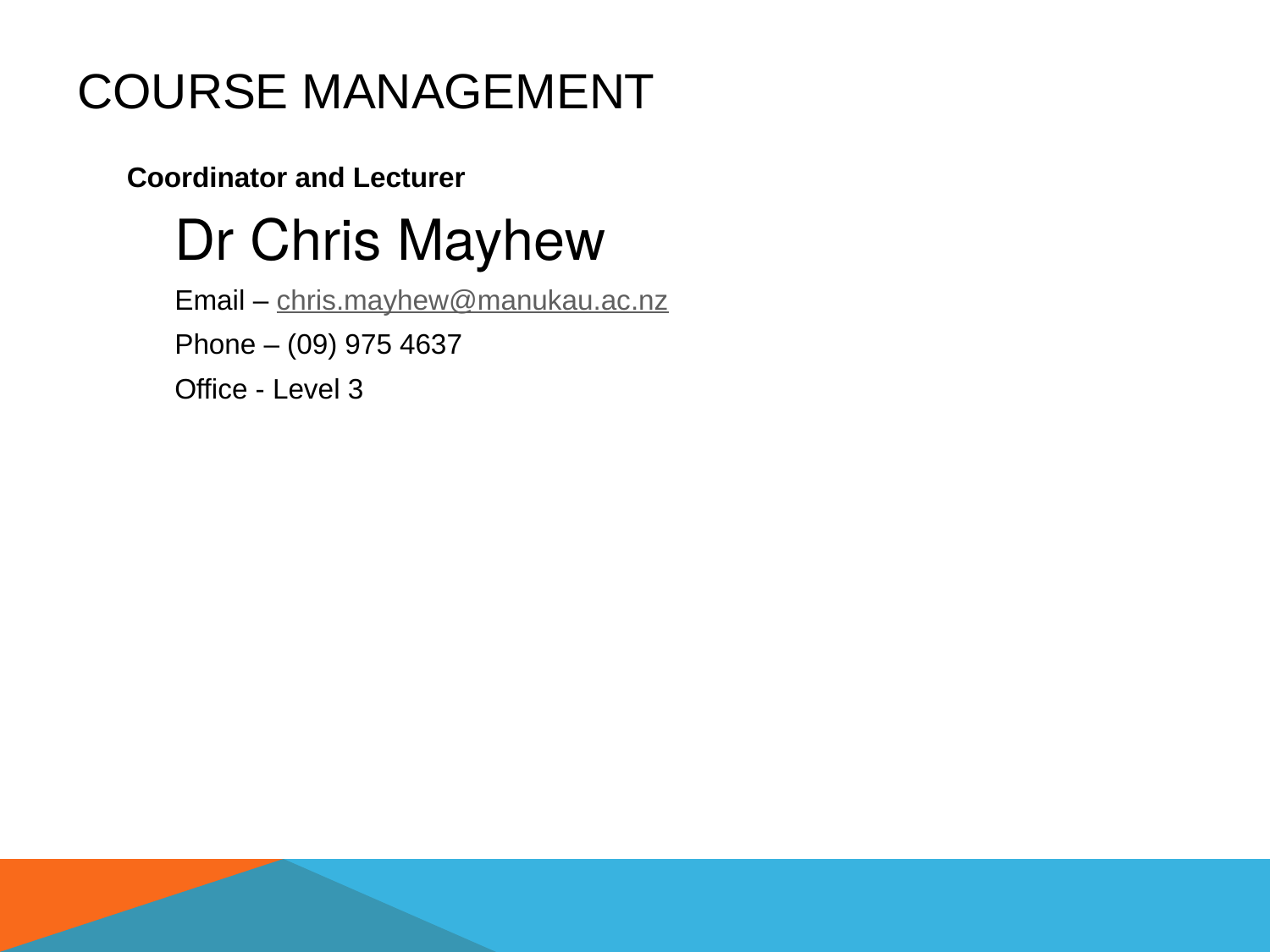

# Course Management
Coordinator and Lecturer
	Dr Chris Mayhew
	Email – chris.mayhew@manukau.ac.nz
	Phone – (09) 975 4637
	Office - Level 3